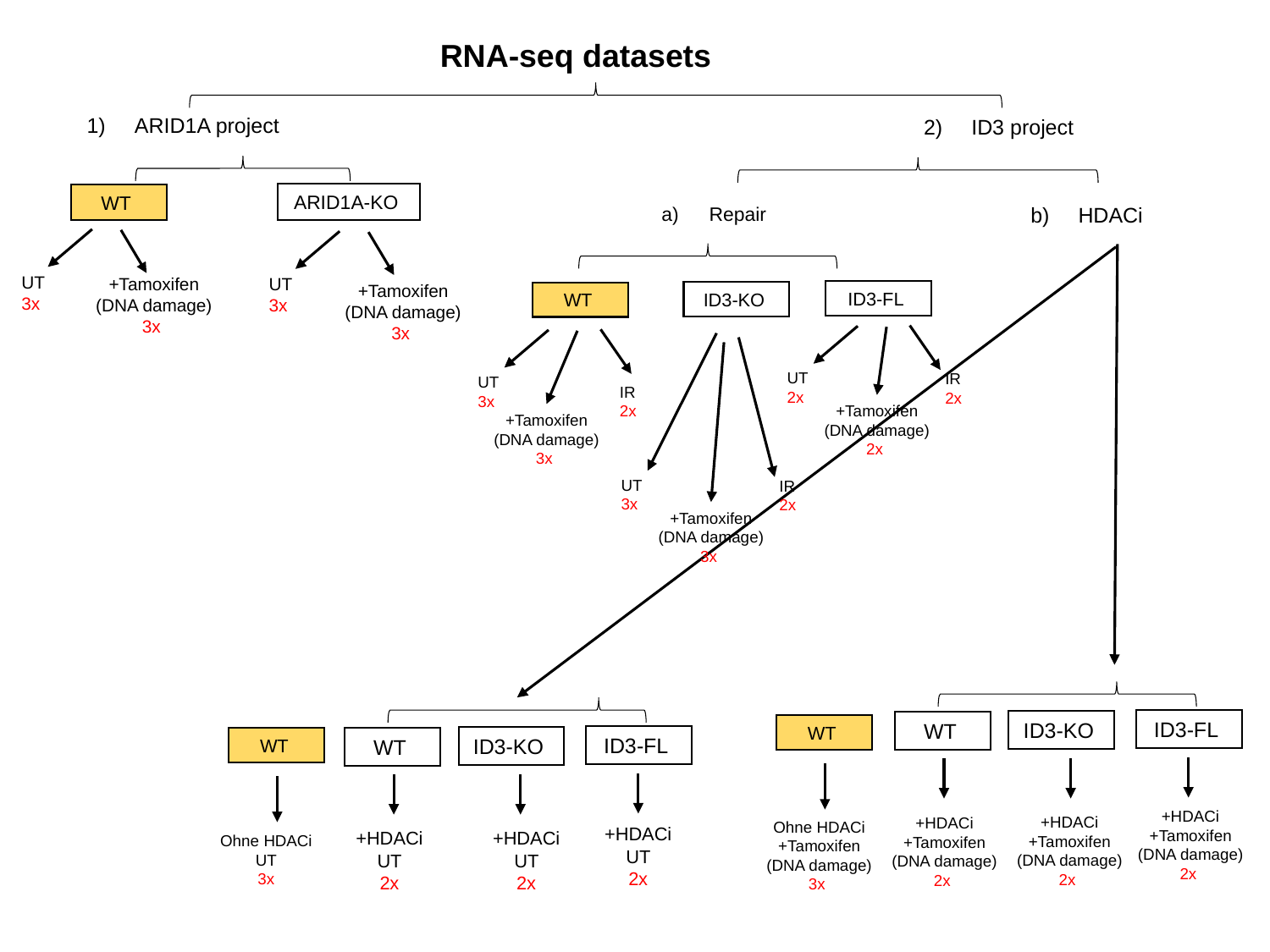

RNA-seq datasets

ARID1A project
ID3 project

ARID1A-KO
WT
Repair
HDACi
UT
3x
+Tamoxifen
(DNA damage)
3x
UT
3x
+Tamoxifen
(DNA damage)
3x
ID3-FL
ID3-KO
WT
UT
2x
IR
2x
UT
3x
IR
2x
+Tamoxifen
(DNA damage)
2x
+Tamoxifen
(DNA damage)
3x
UT
3x
IR
2x
+Tamoxifen
(DNA damage)
3x

ID3-FL
ID3-KO
WT
WT
ID3-FL
ID3-KO
WT
WT
+HDACi
+Tamoxifen
(DNA damage)
2x
+HDACi
+Tamoxifen
(DNA damage)
2x
+HDACi
+Tamoxifen
(DNA damage)
2x
Ohne HDACi
+Tamoxifen
(DNA damage)
3x
+HDACi
UT
2x
+HDACi
UT
2x
+HDACi
UT
2x
Ohne HDACi
UT
3x